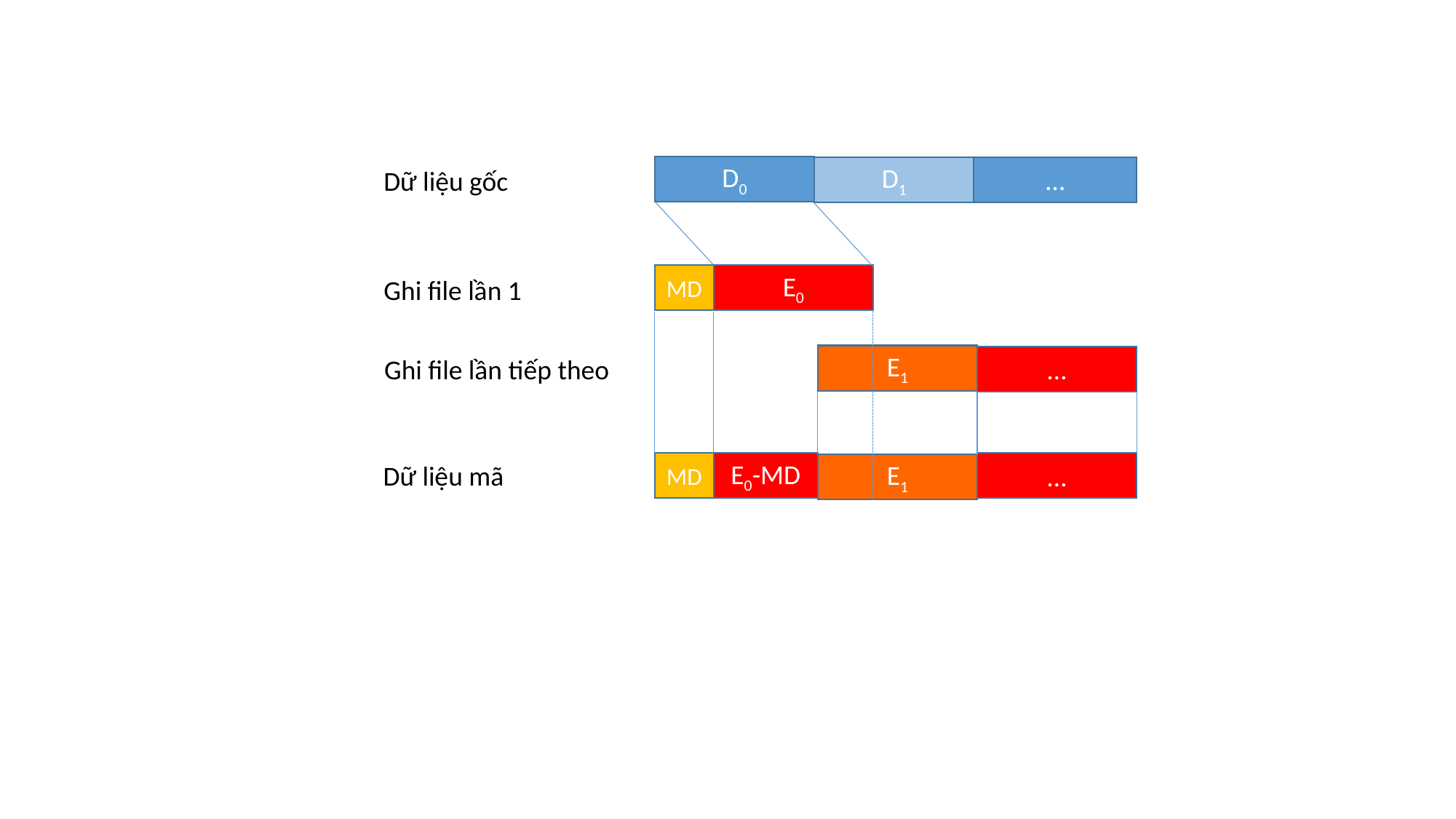

D0
D1
…
Dữ liệu gốc
MD
E0
Ghi file lần 1
E1
…
Ghi file lần tiếp theo
…
MD
E0-MD
Dữ liệu mã
E1